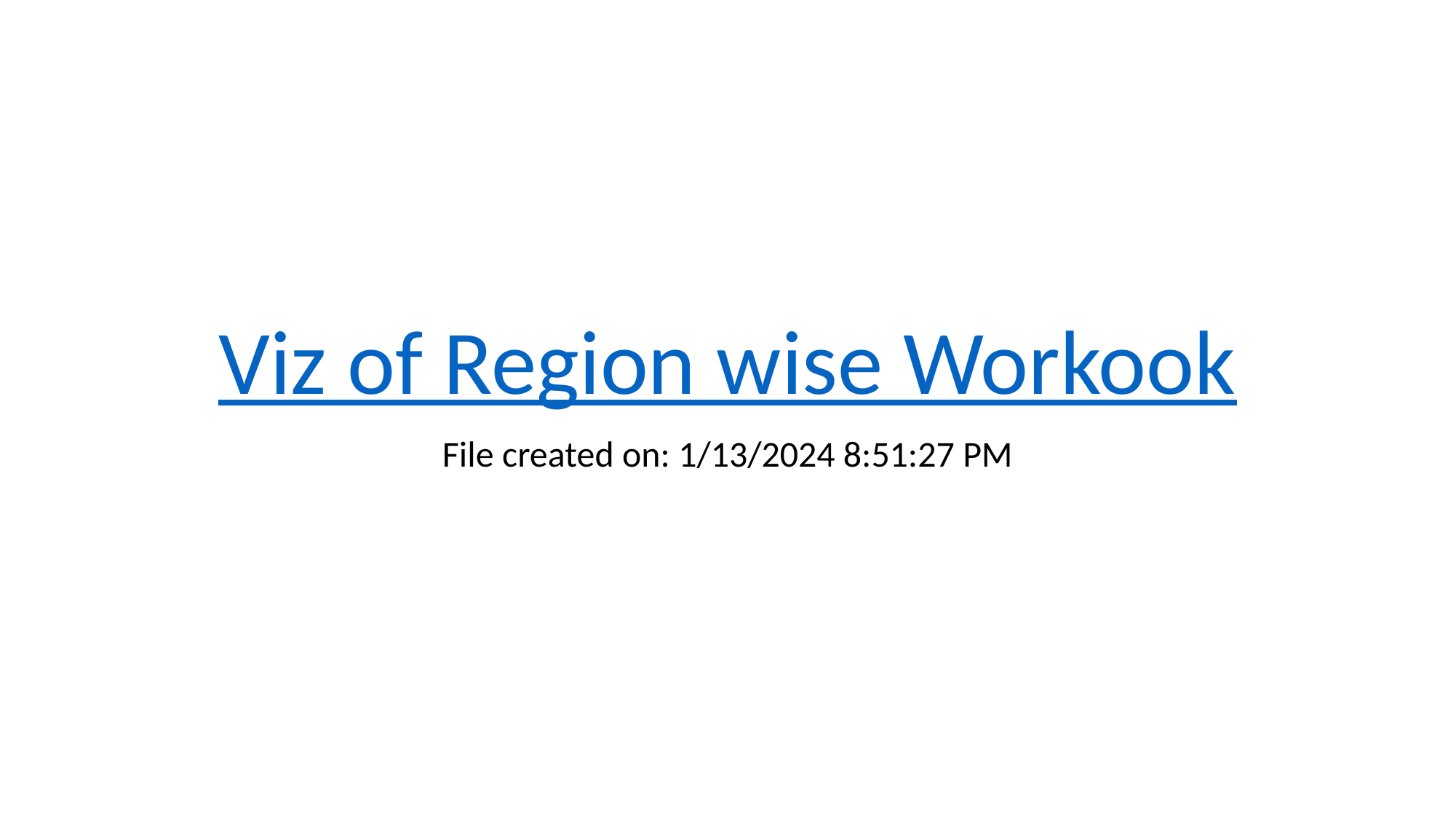

# Viz of Region wise Workook
File created on: 1/13/2024 8:51:27 PM